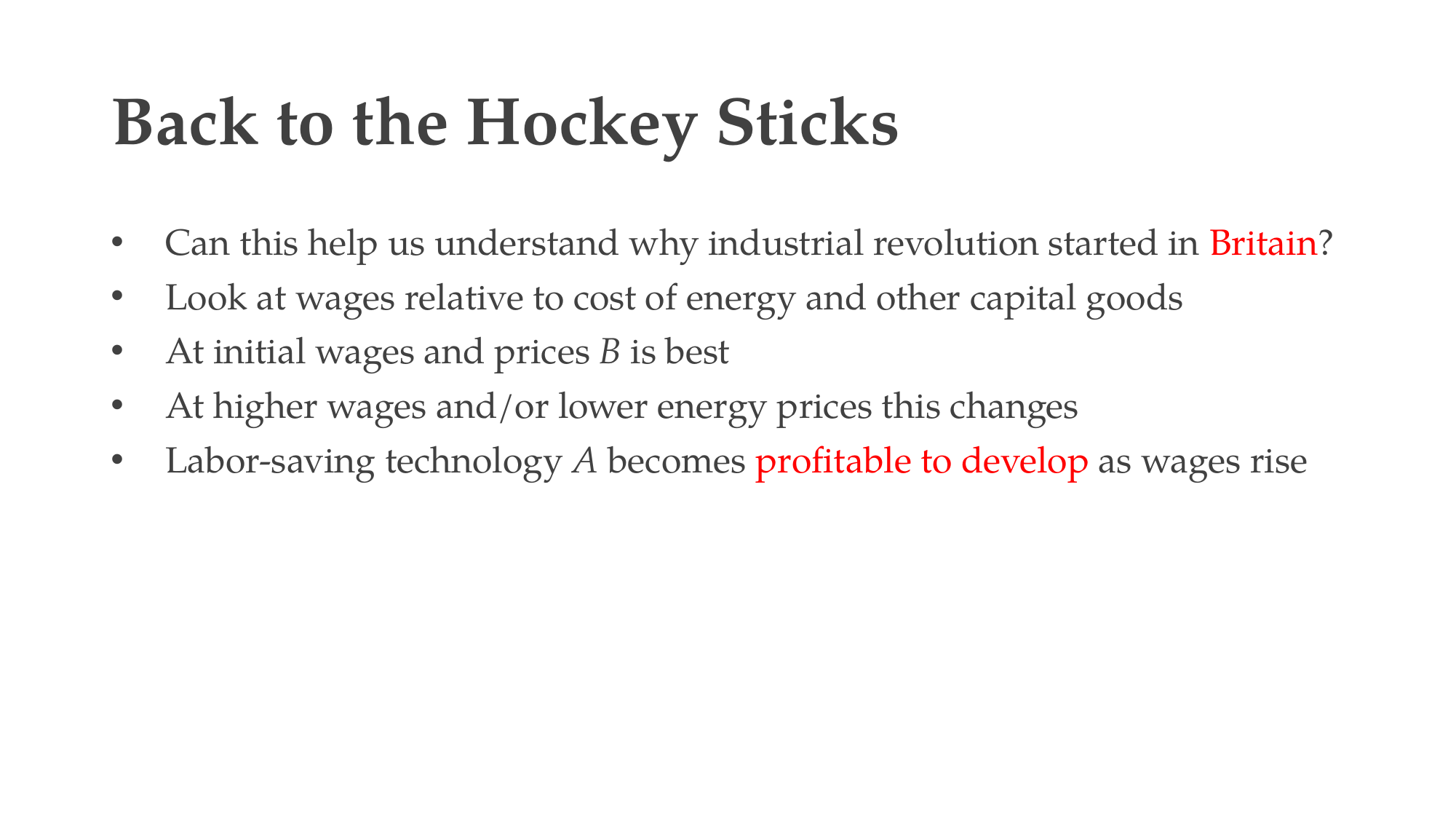

# Back to the Hockey Sticks
Can this help us understand why industrial revolution started in Britain?
Look at wages relative to cost of energy and other capital goods
At initial wages and prices B is best
At higher wages and/or lower energy prices this changes
Labor-saving technology A becomes profitable to develop as wages rise